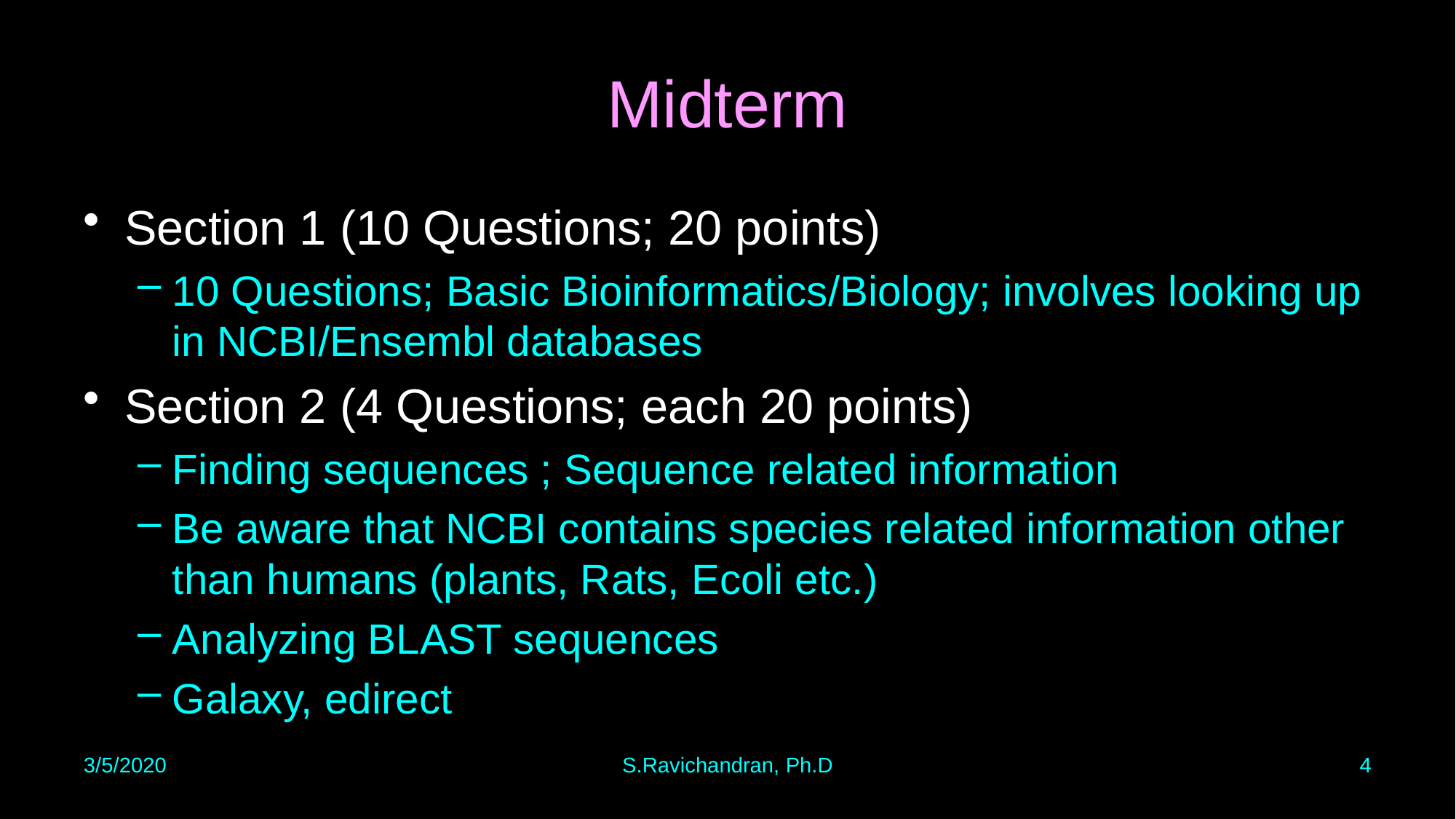

# Midterm
Section 1 (10 Questions; 20 points)
10 Questions; Basic Bioinformatics/Biology; involves looking up in NCBI/Ensembl databases
Section 2 (4 Questions; each 20 points)
Finding sequences ; Sequence related information
Be aware that NCBI contains species related information other than humans (plants, Rats, Ecoli etc.)
Analyzing BLAST sequences
Galaxy, edirect
3/5/2020
S.Ravichandran, Ph.D
4